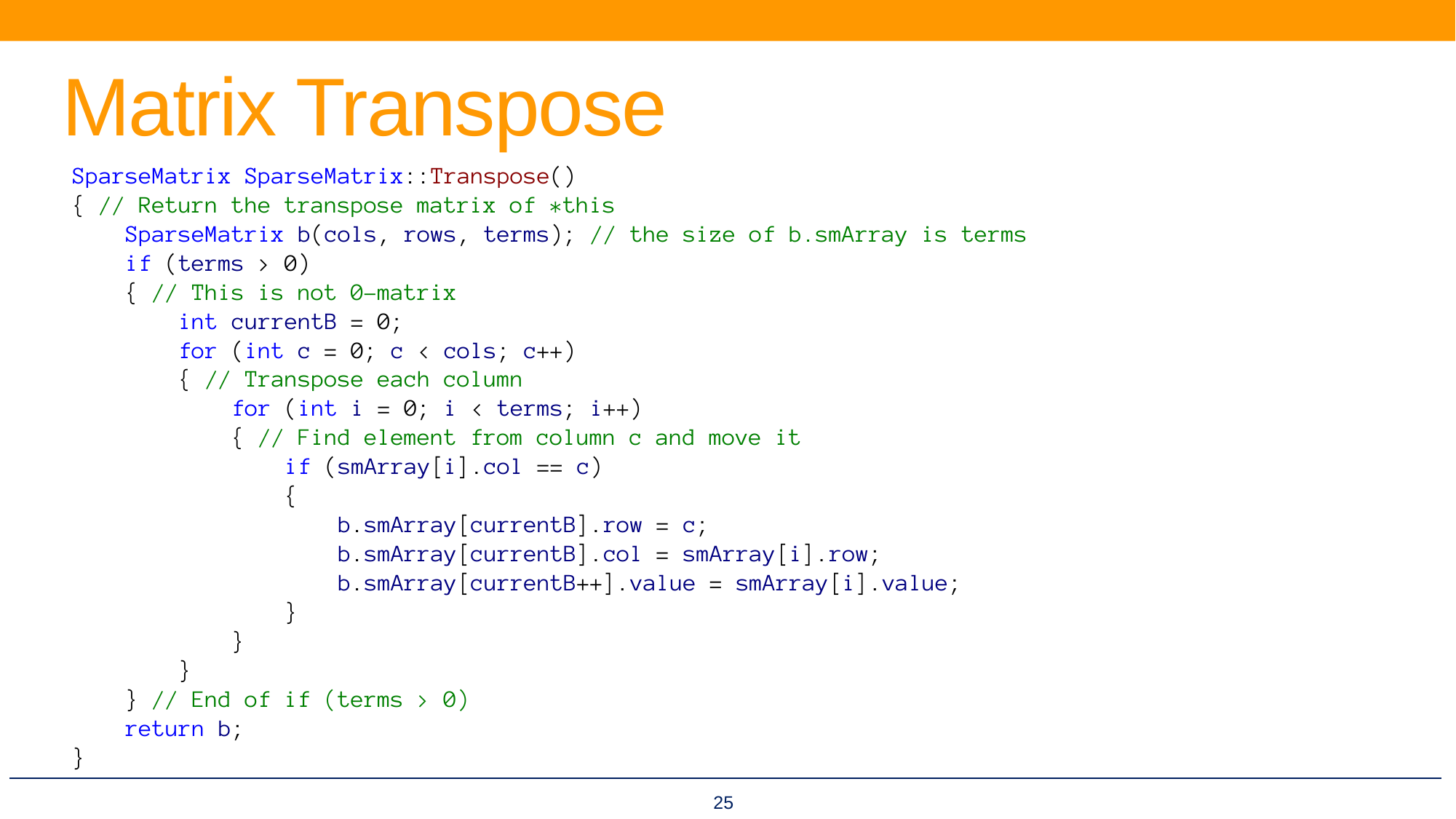

# Matrix Transpose
SparseMatrix SparseMatrix::Transpose()
{ // Return the transpose matrix of *this
    SparseMatrix b(cols, rows, terms); // the size of b.smArray is terms
    if (terms > 0)
    { // This is not 0-matrix
        int currentB = 0;
        for (int c = 0; c < cols; c++)
        { // Transpose each column
            for (int i = 0; i < terms; i++)
            { // Find element from column c and move it
                if (smArray[i].col == c)
                {
                    b.smArray[currentB].row = c;
                    b.smArray[currentB].col = smArray[i].row;
                    b.smArray[currentB++].value = smArray[i].value;
                }
            }
        }
    } // End of if (terms > 0)
    return b;
}
25